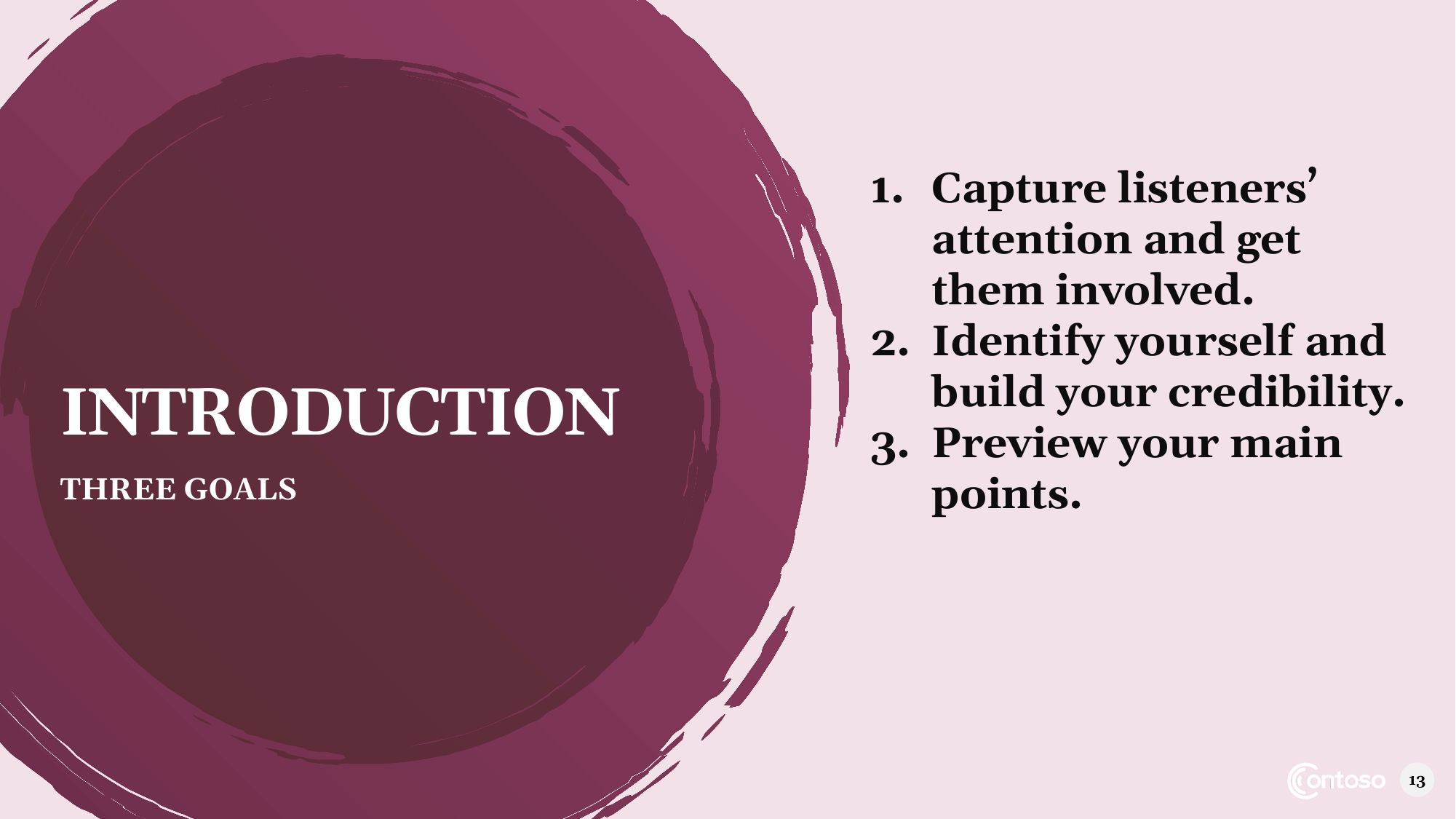

Capture listeners’ attention and get them involved.
Identify yourself and build your credibility.
Preview your main points.

# introduction
Three goals
13